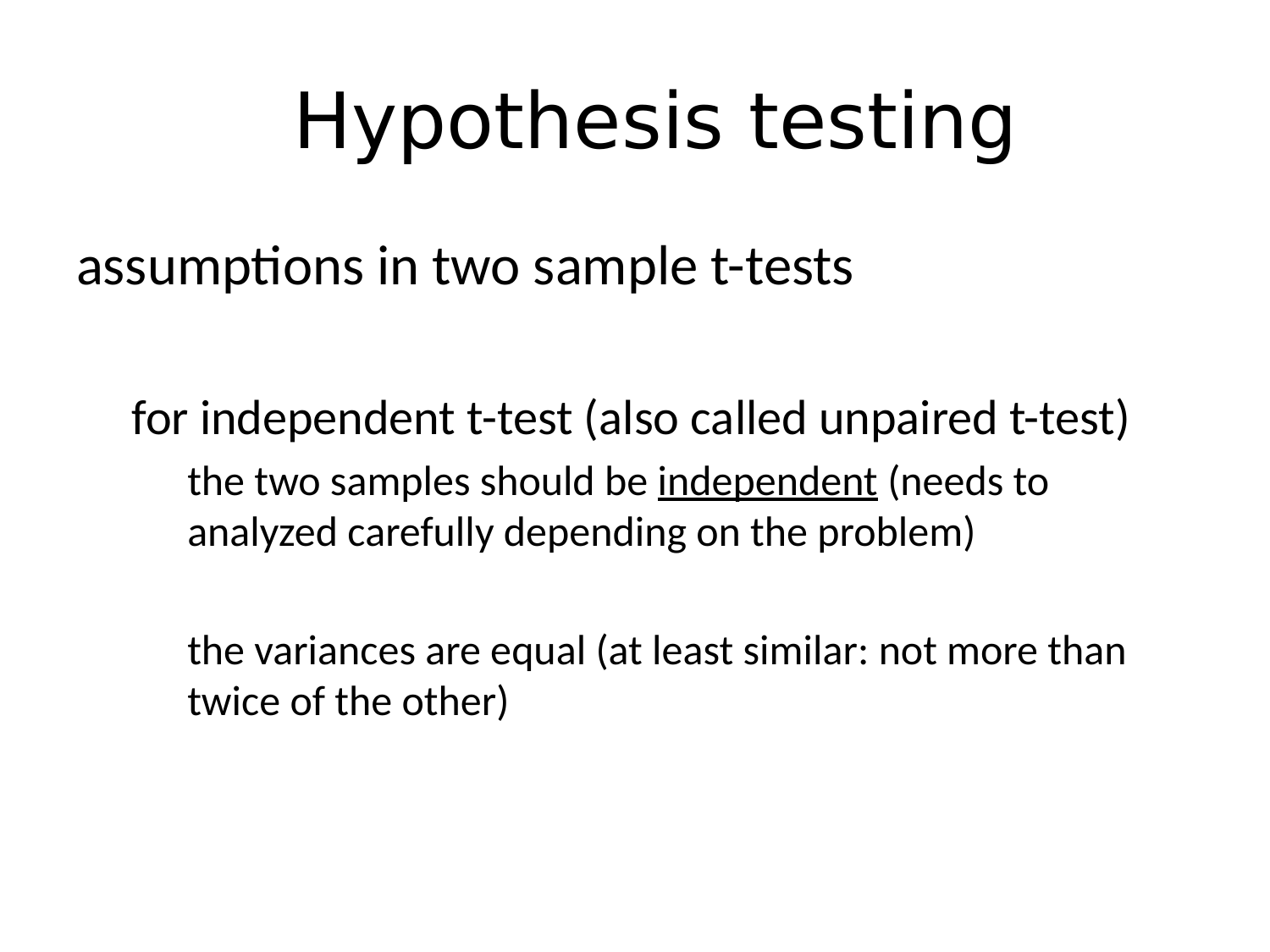

# Hypothesis testing
assumptions in two sample t-tests

for independent t-test (also called unpaired t-test)
the two samples should be independent (needs to analyzed carefully depending on the problem)

the variances are equal (at least similar: not more than twice of the other)